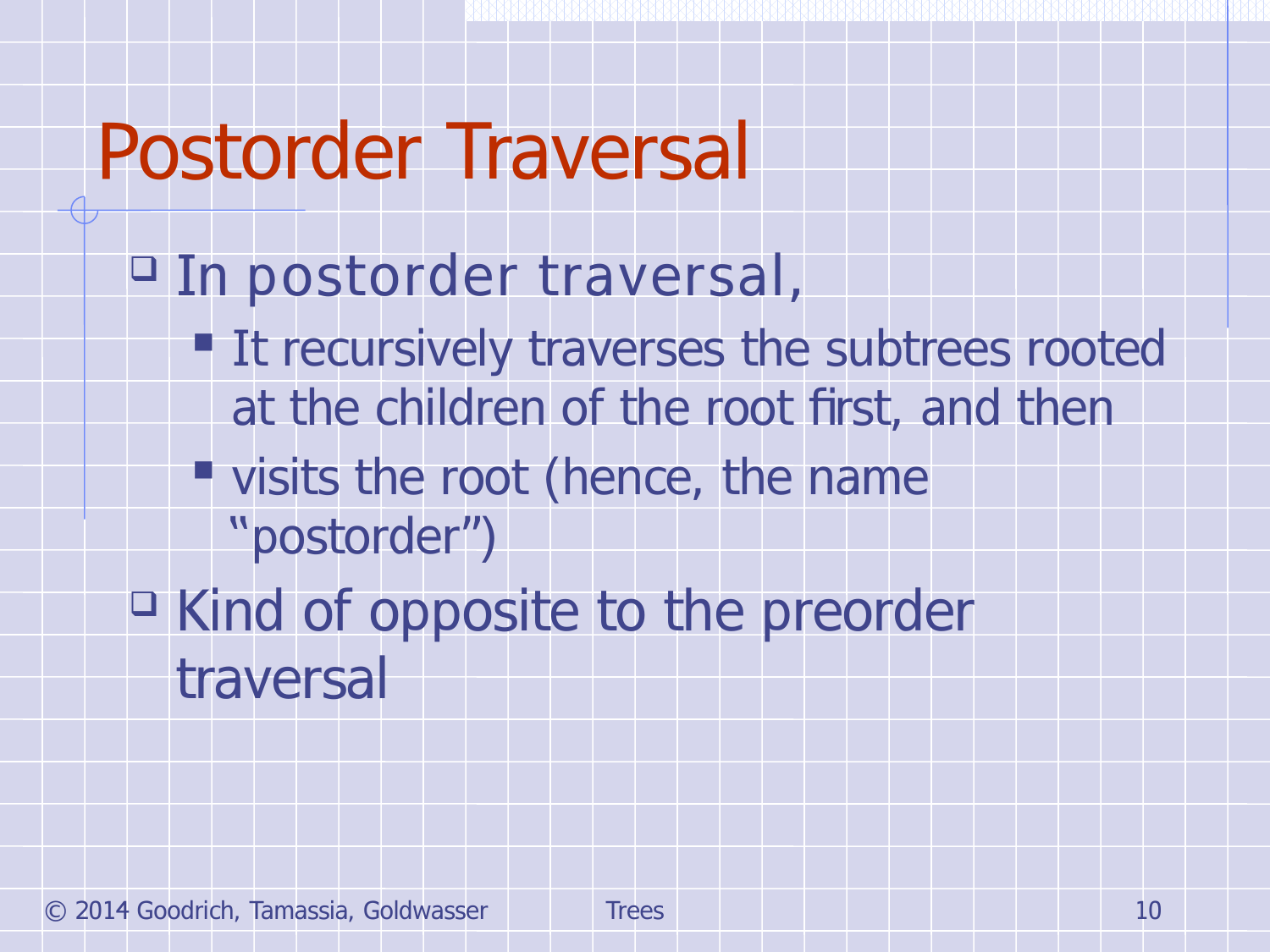

# Postorder Traversal
In postorder traversal,
It recursively traverses the subtrees rooted at the children of the root first, and then
visits the root (hence, the name “postorder”)
Kind of opposite to the preorder traversal
© 2014 Goodrich, Tamassia, Goldwasser
Trees
10